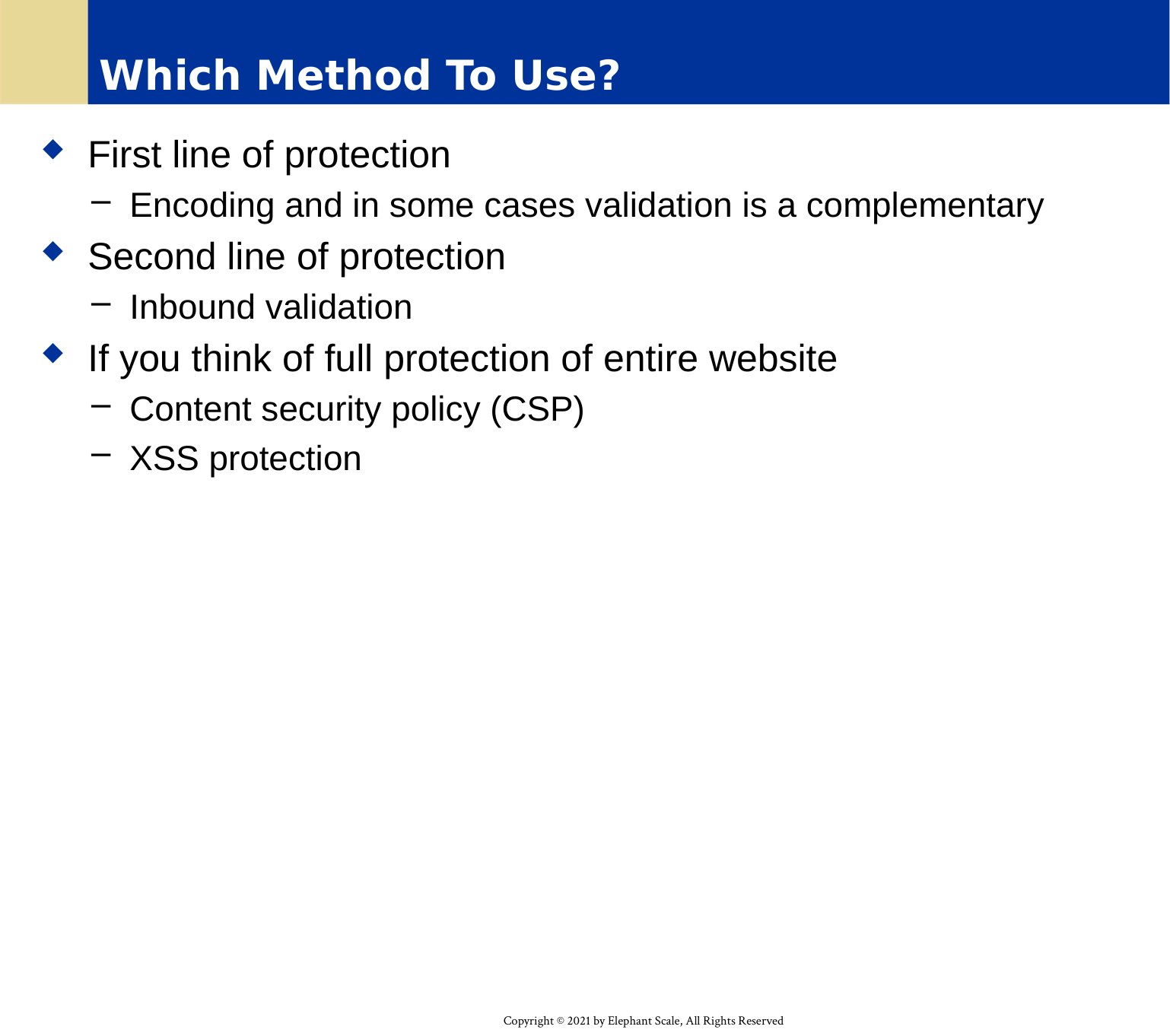

# Which Method To Use?
 First line of protection
 Encoding and in some cases validation is a complementary
 Second line of protection
 Inbound validation
 If you think of full protection of entire website
 Content security policy (CSP)
 XSS protection
Copyright © 2021 by Elephant Scale, All Rights Reserved